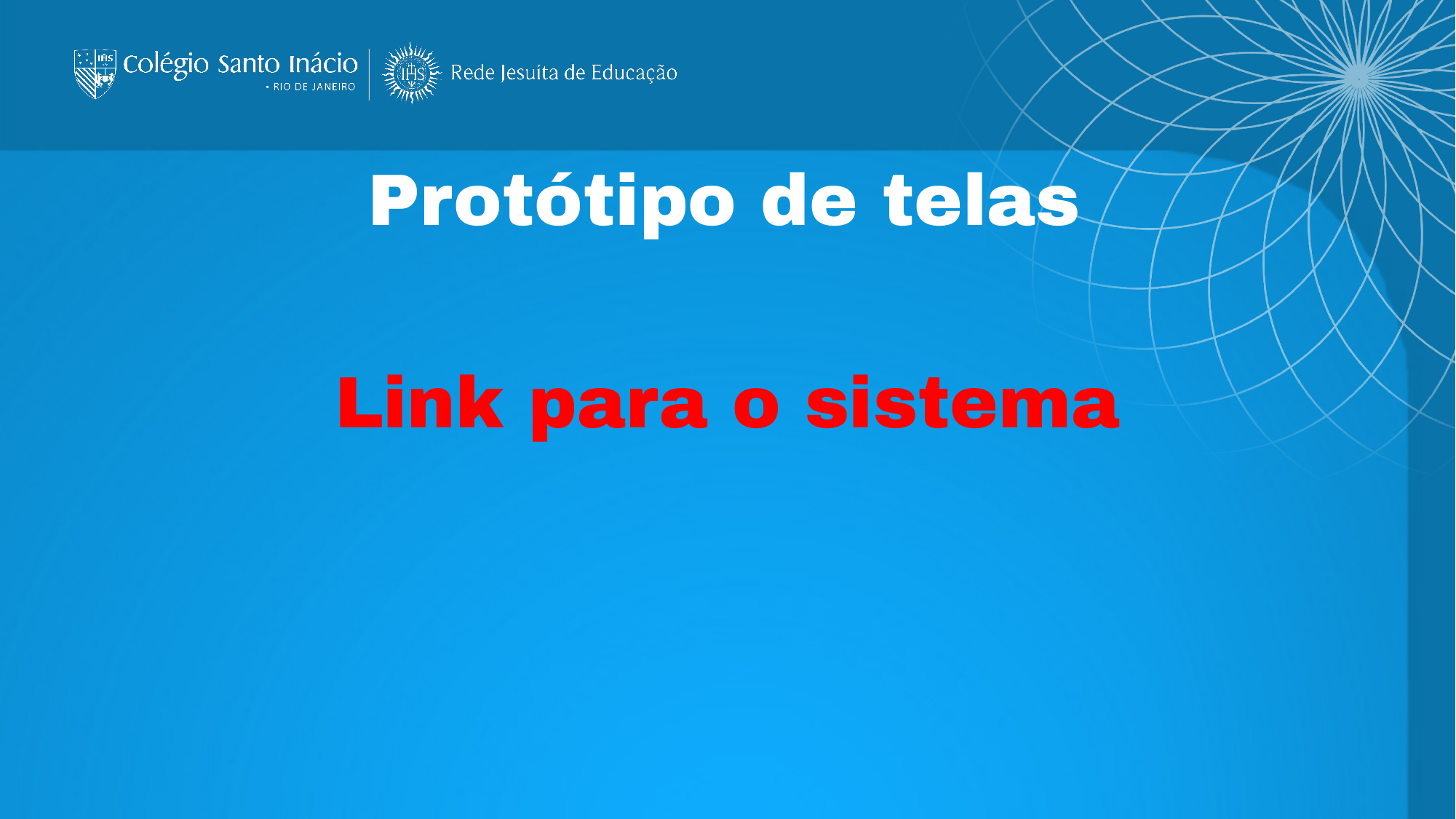

Protótipo de telas
Link para o sistema